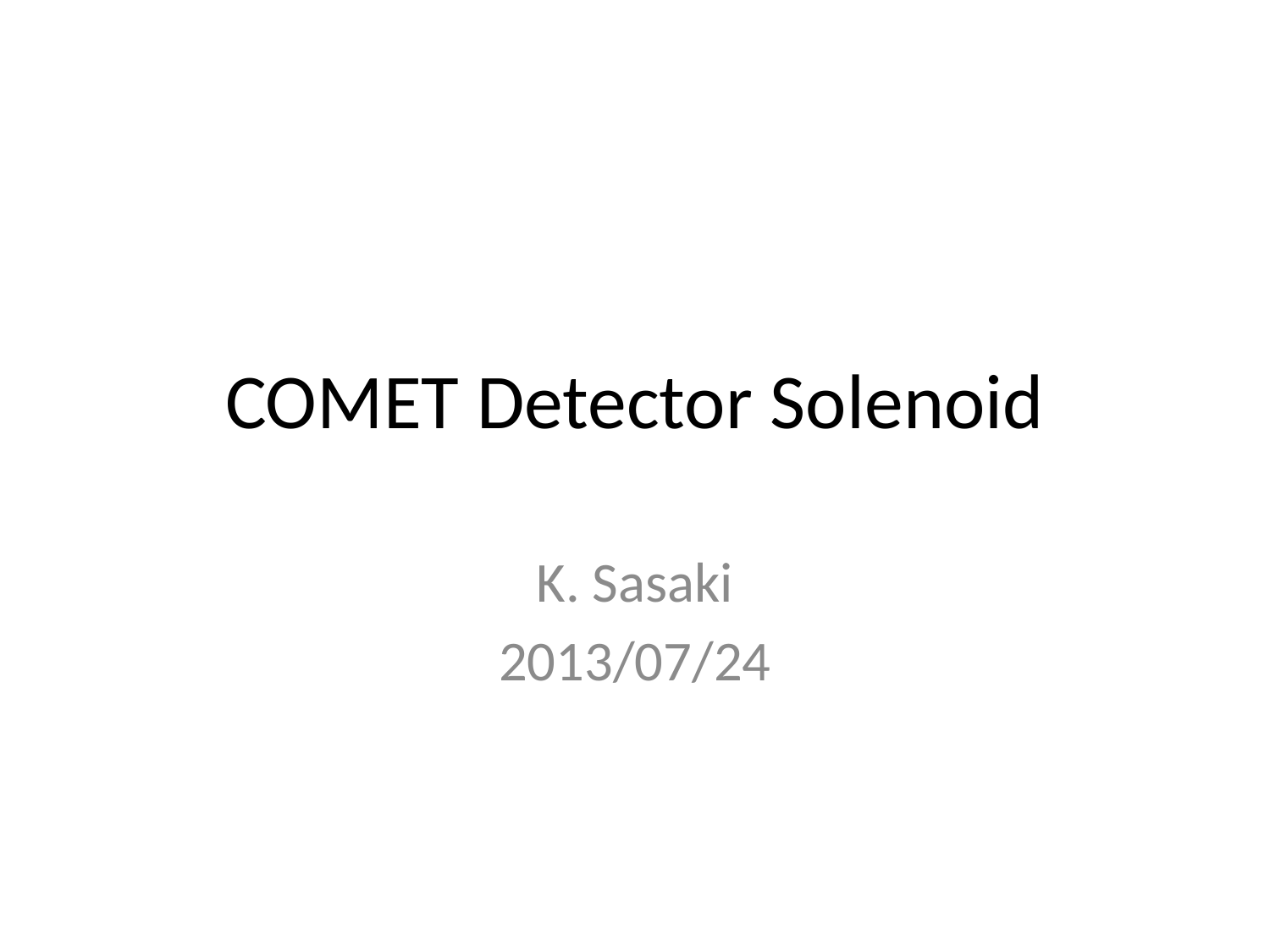

# COMET Detector Solenoid
K. Sasaki
2013/07/24